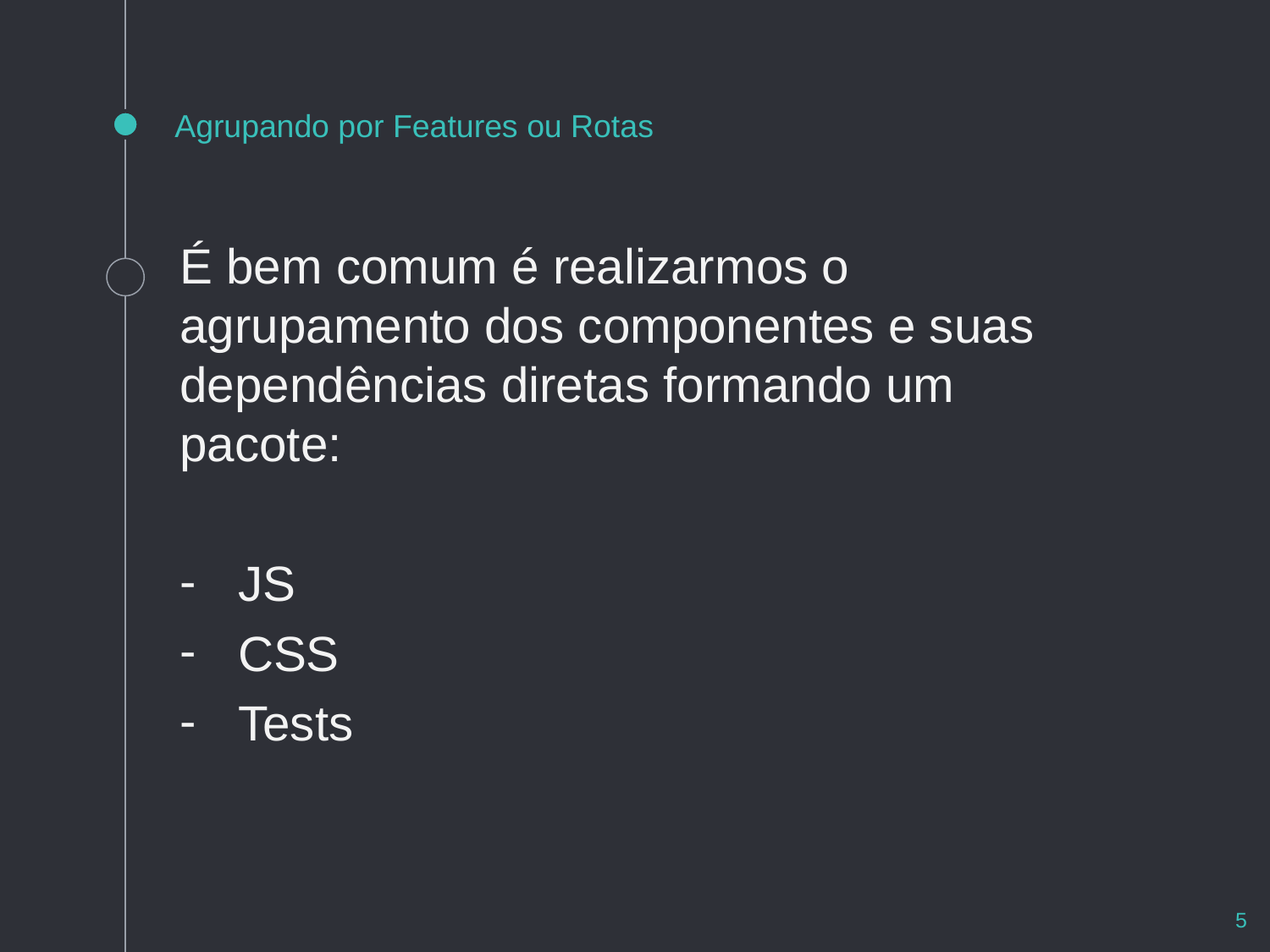

# Agrupando por Features ou Rotas
É bem comum é realizarmos o agrupamento dos componentes e suas dependências diretas formando um pacote:

JS
CSS
Tests
5